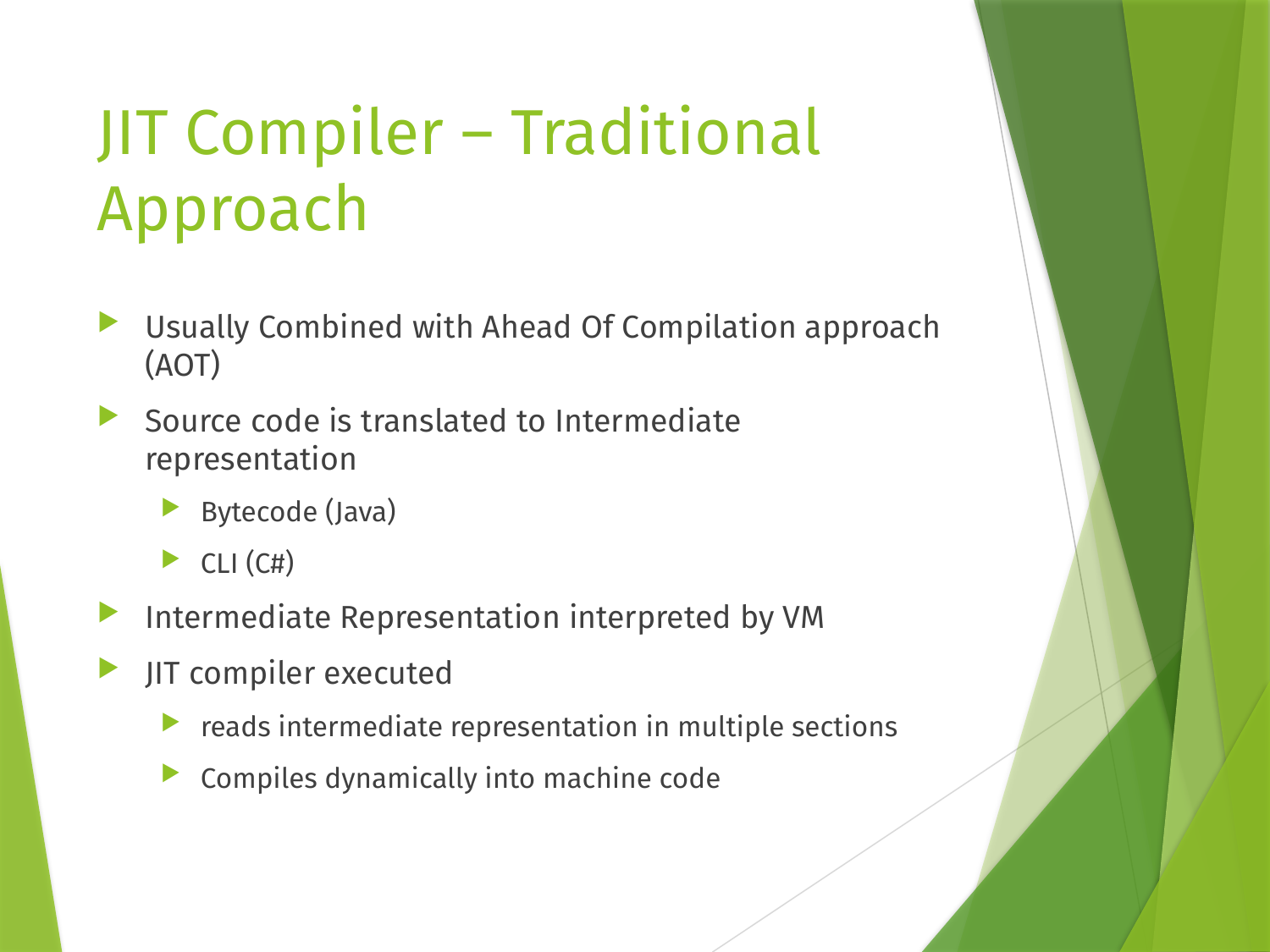

# JIT Compiler – Traditional Approach
Usually Combined with Ahead Of Compilation approach (AOT)
Source code is translated to Intermediate representation
Bytecode (Java)
CLI (C#)
Intermediate Representation interpreted by VM
JIT compiler executed
reads intermediate representation in multiple sections
Compiles dynamically into machine code